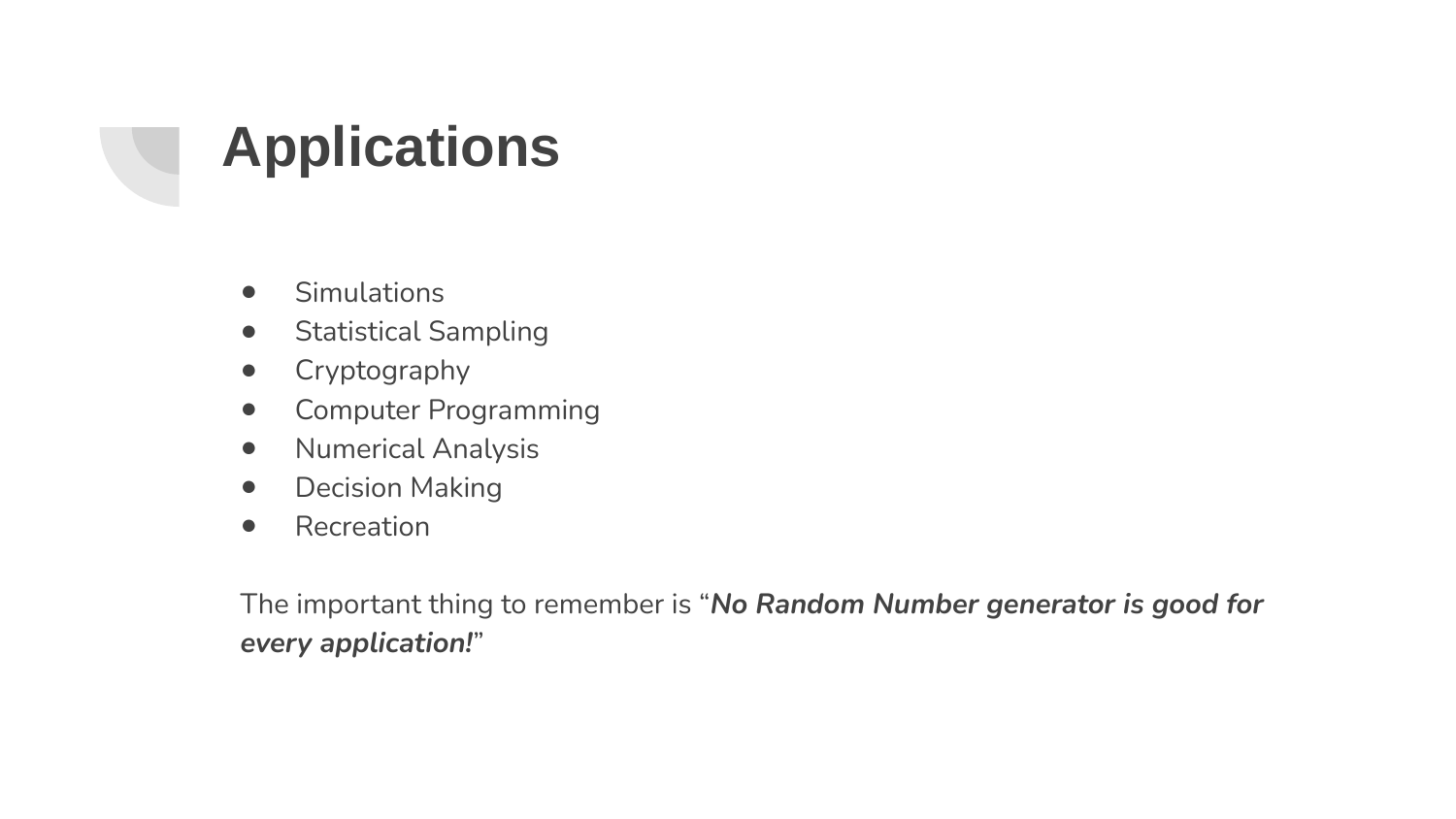

# Applications
Simulations
Statistical Sampling
Cryptography
Computer Programming
Numerical Analysis
Decision Making
Recreation

The important thing to remember is “No Random Number generator is good for every application!”